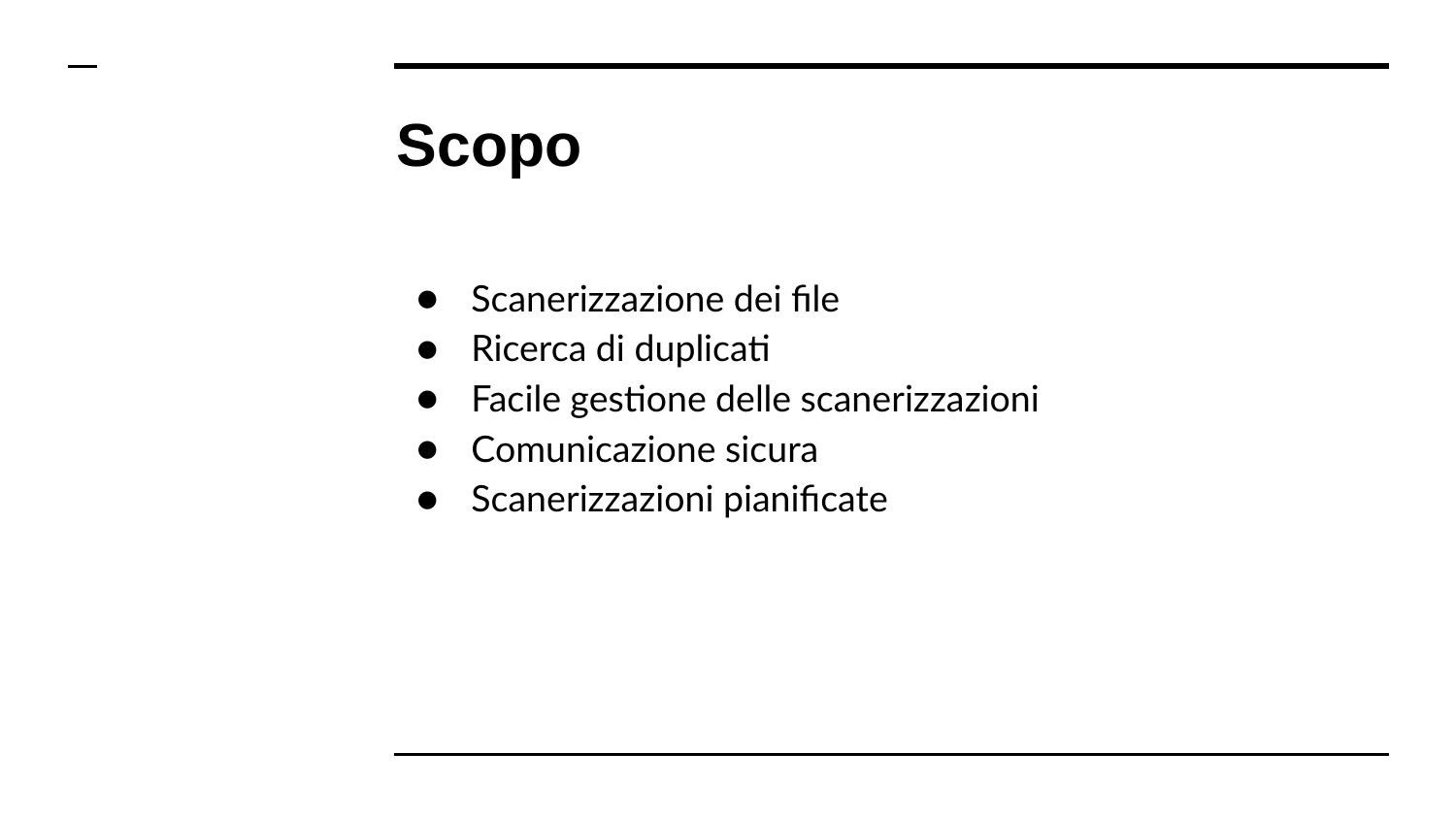

# Scopo
Scanerizzazione dei file
Ricerca di duplicati
Facile gestione delle scanerizzazioni
Comunicazione sicura
Scanerizzazioni pianificate